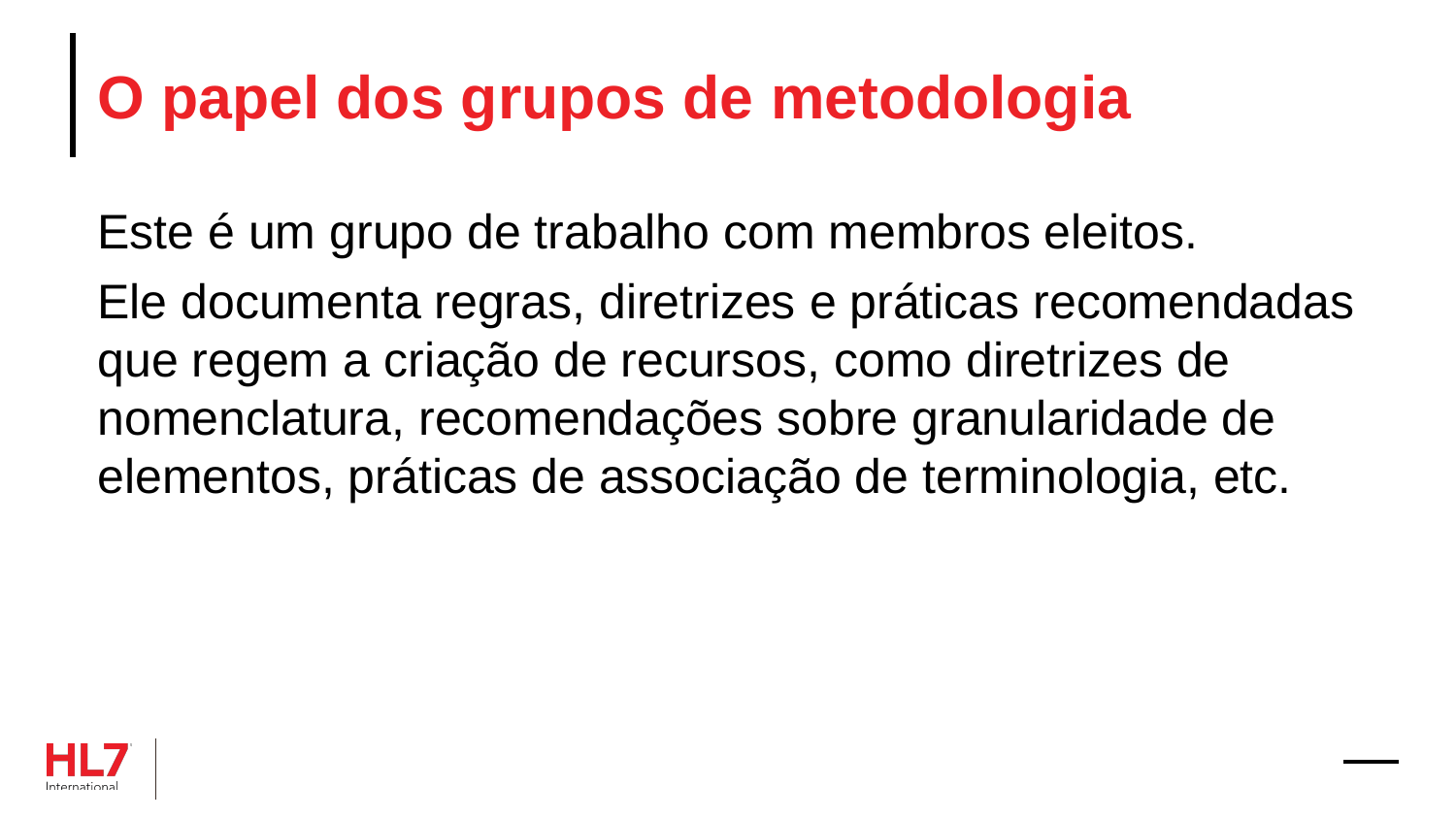

# O papel dos grupos de metodologia
Este é um grupo de trabalho com membros eleitos.
Ele documenta regras, diretrizes e práticas recomendadas que regem a criação de recursos, como diretrizes de nomenclatura, recomendações sobre granularidade de elementos, práticas de associação de terminologia, etc.